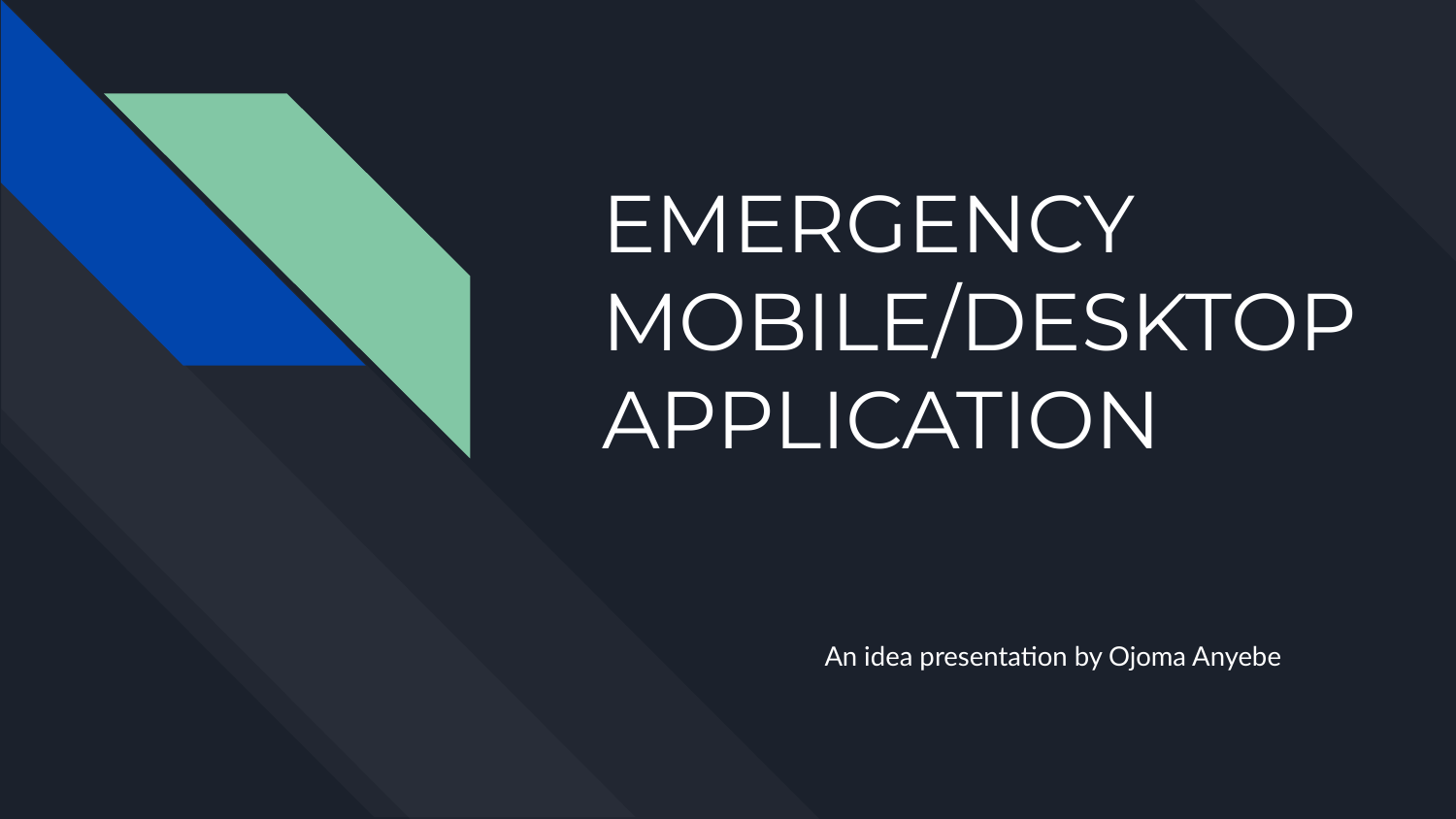

# EMERGENCY
MOBILE/DESKTOP APPLICATION
An idea presentation by Ojoma Anyebe